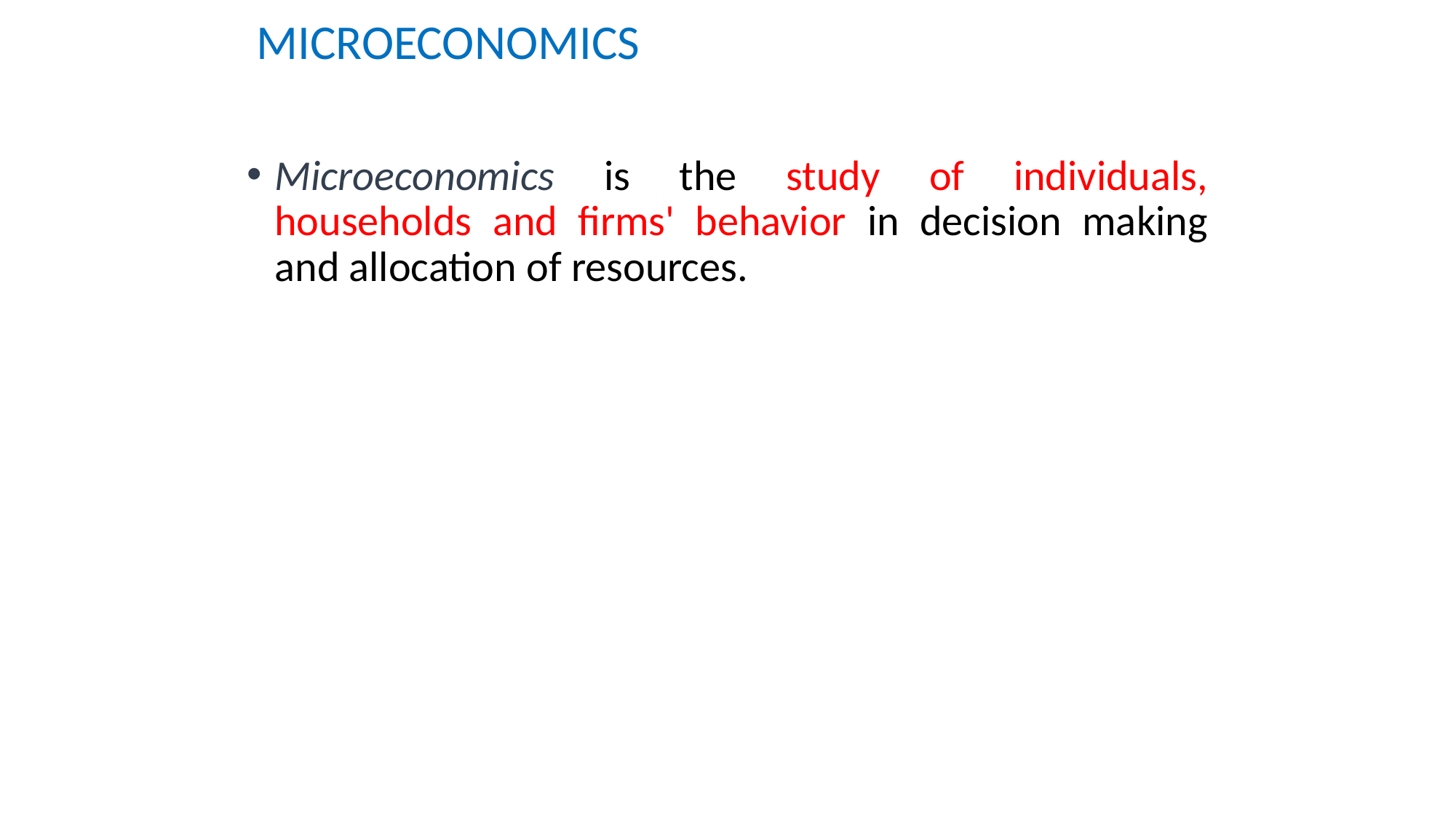

# MICROECONOMICS

Microeconomics is the study of individuals, households and firms' behavior in decision making and allocation of resources.